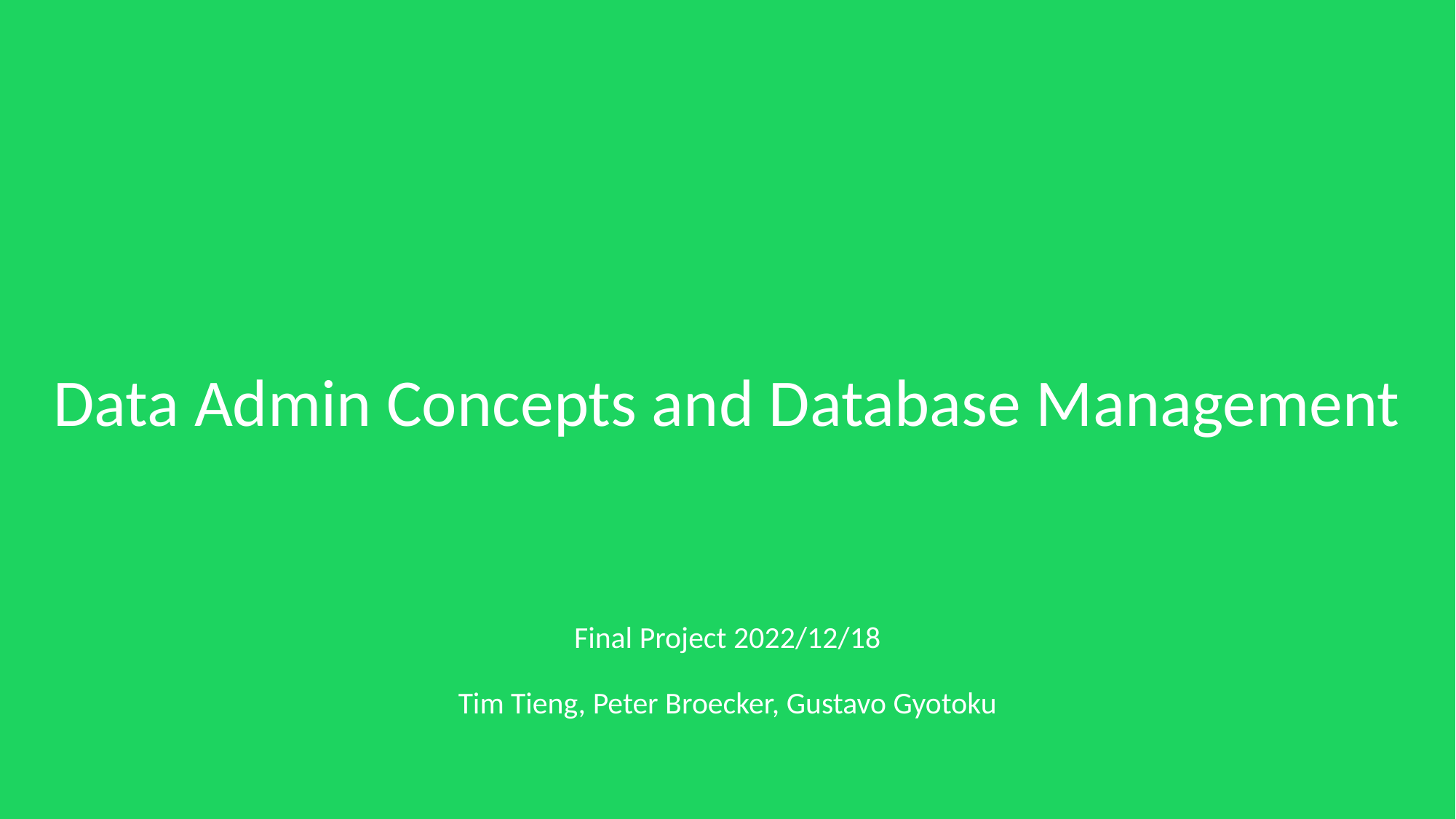

Data Admin Concepts and Database Management
Final Project 2022/12/18

Tim Tieng, Peter Broecker, Gustavo Gyotoku